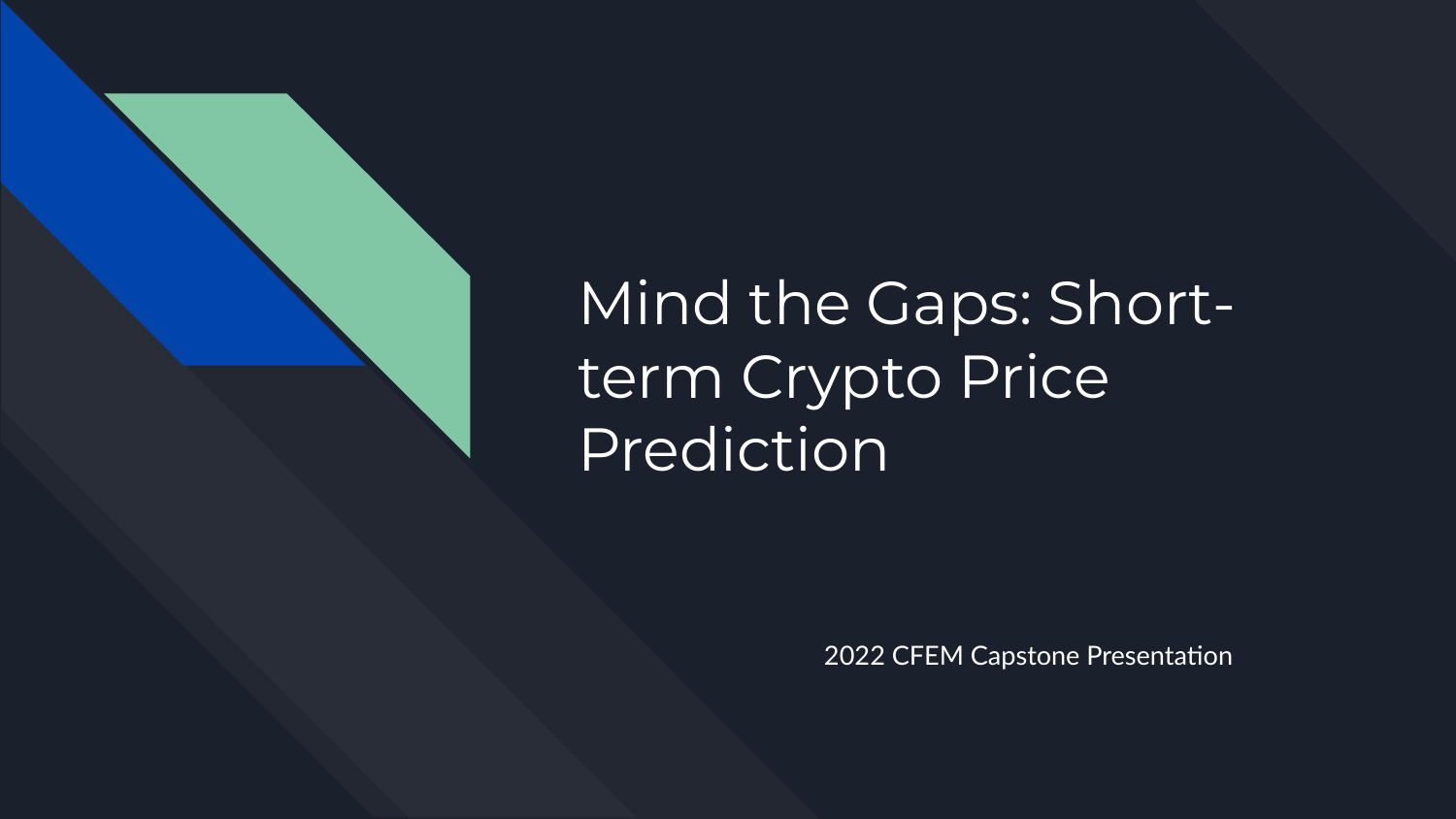

# Mind the Gaps: Short-term Crypto Price Prediction
2022 CFEM Capstone Presentation